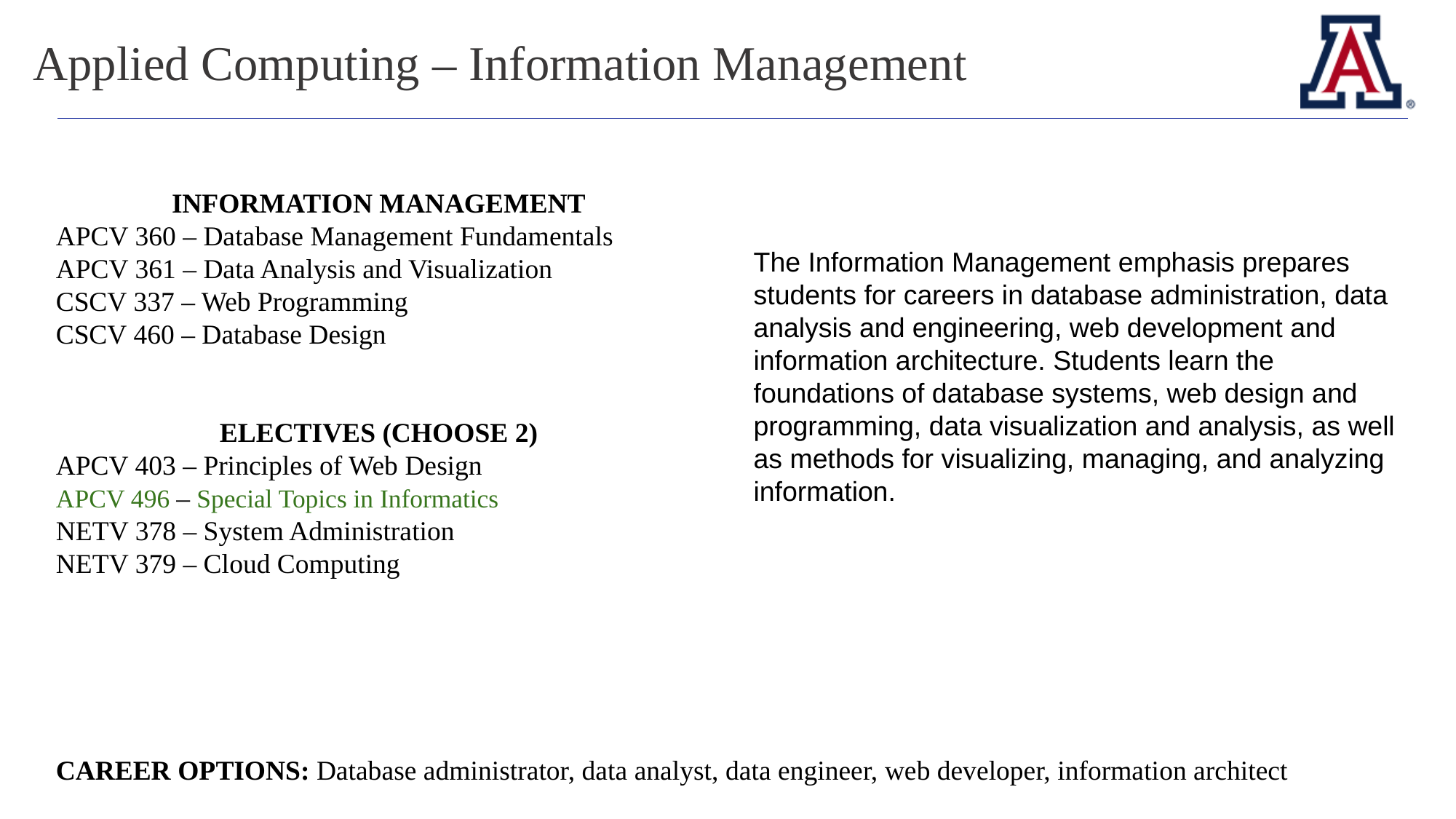

Applied Computing – Information Management

INFORMATION MANAGEMENT
APCV 360 – Database Management Fundamentals
APCV 361 – Data Analysis and Visualization
CSCV 337 – Web Programming
CSCV 460 – Database Design

ELECTIVES (CHOOSE 2)
APCV 403 – Principles of Web Design
APCV 496 – Special Topics in Informatics
NETV 378 – System Administration
NETV 379 – Cloud Computing
The Information Management emphasis prepares students for careers in database administration, data analysis and engineering, web development and information architecture. Students learn the foundations of database systems, web design and programming, data visualization and analysis, as well as methods for visualizing, managing, and analyzing information.
CAREER OPTIONS: Database administrator, data analyst, data engineer, web developer, information architect